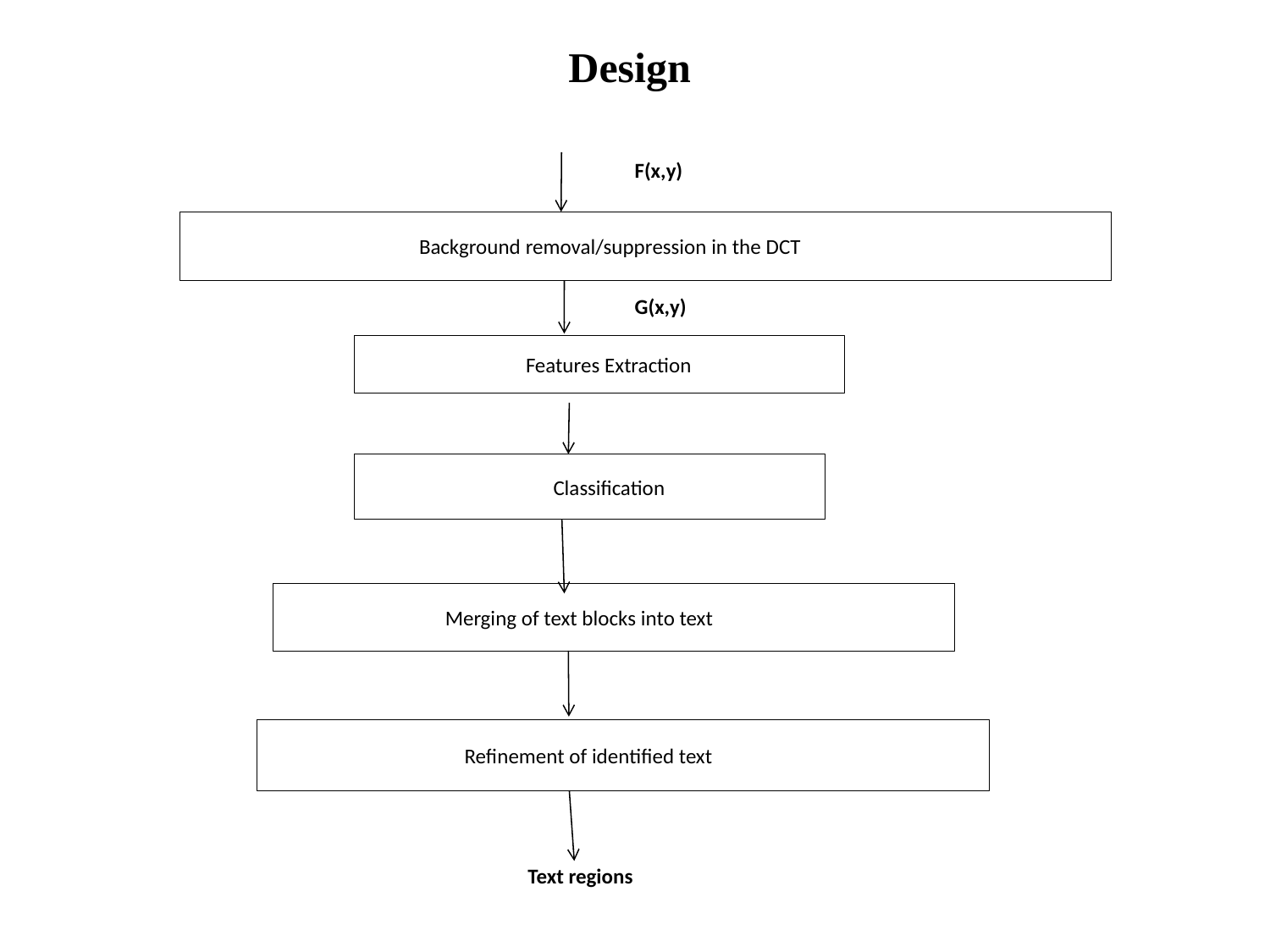

Design
Texture Based Method Block Diagram
F(x,y)
Background removal/suppression in the DCT domain
G(x,y)
    Features Extraction
        Classification
Merging of text blocks into text regions
Refinement of identified text regions
Text regions